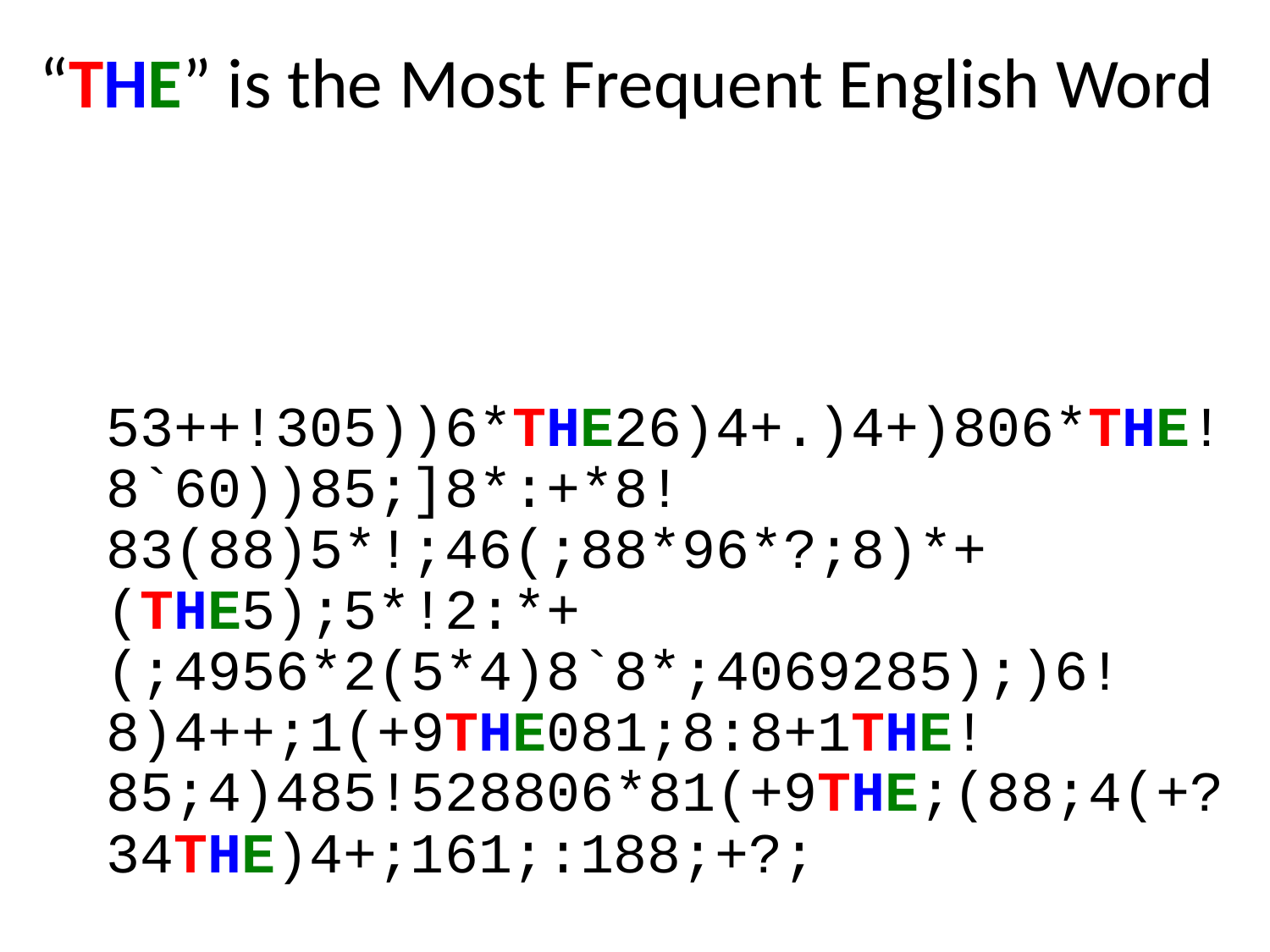

# “THE” is the Most Frequent English Word

53++!305))6*THE26)4+.)4+)806*THE!8`60))85;]8*:+*8!83(88)5*!;46(;88*96*?;8)*+(THE5);5*!2:*+(;4956*2(5*4)8`8*;4069285);)6!8)4++;1(+9THE081;8:8+1THE!85;4)485!528806*81(+9THE;(88;4(+?34THE)4+;161;:188;+?;